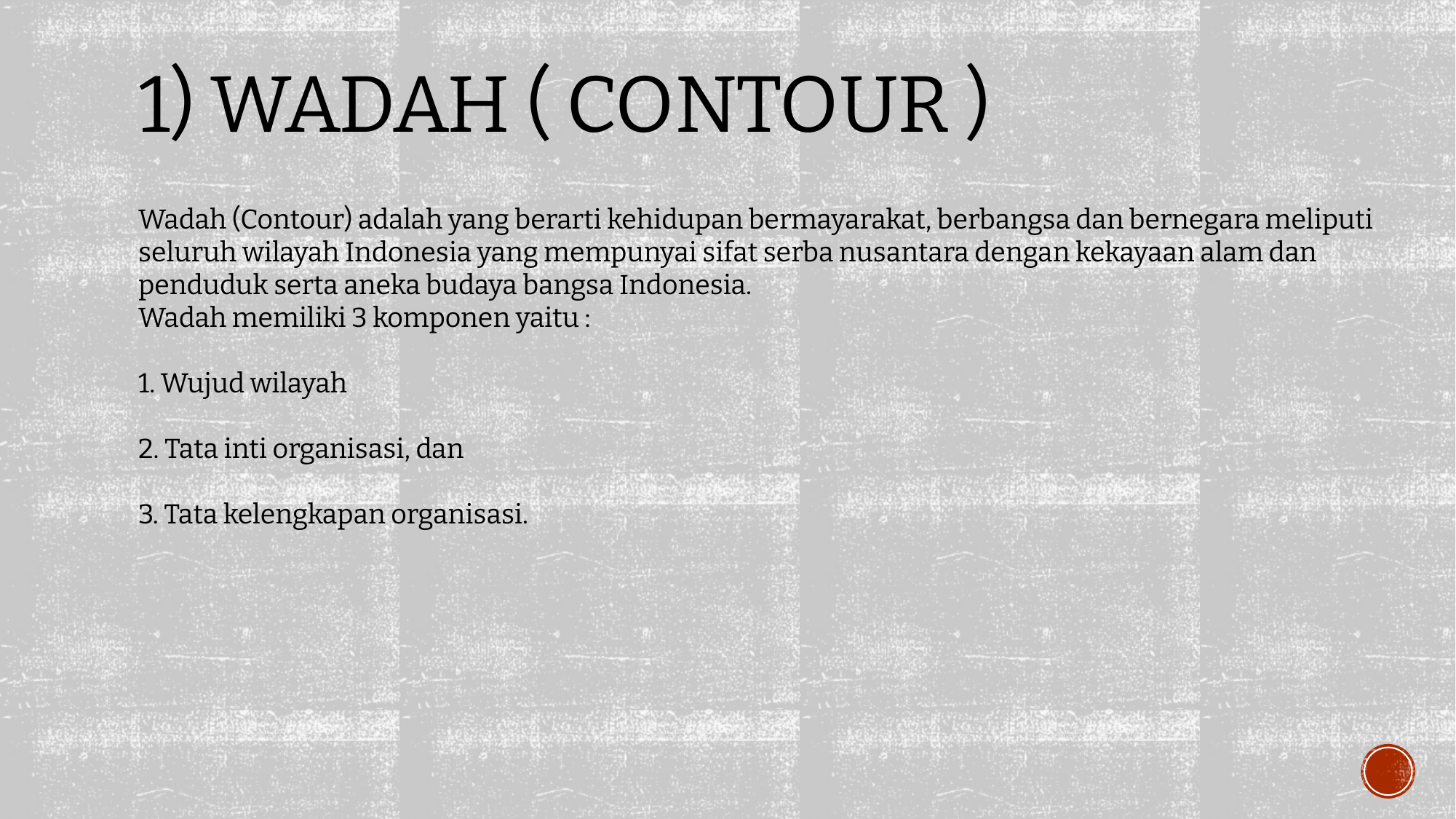

# 1) Wadah ( contour )
Wadah (Contour) adalah yang berarti kehidupan bermayarakat, berbangsa dan bernegara meliputi seluruh wilayah Indonesia yang mempunyai sifat serba nusantara dengan kekayaan alam dan penduduk serta aneka budaya bangsa Indonesia.
Wadah memiliki 3 komponen yaitu :

1. Wujud wilayah

2. Tata inti organisasi, dan

3. Tata kelengkapan organisasi.